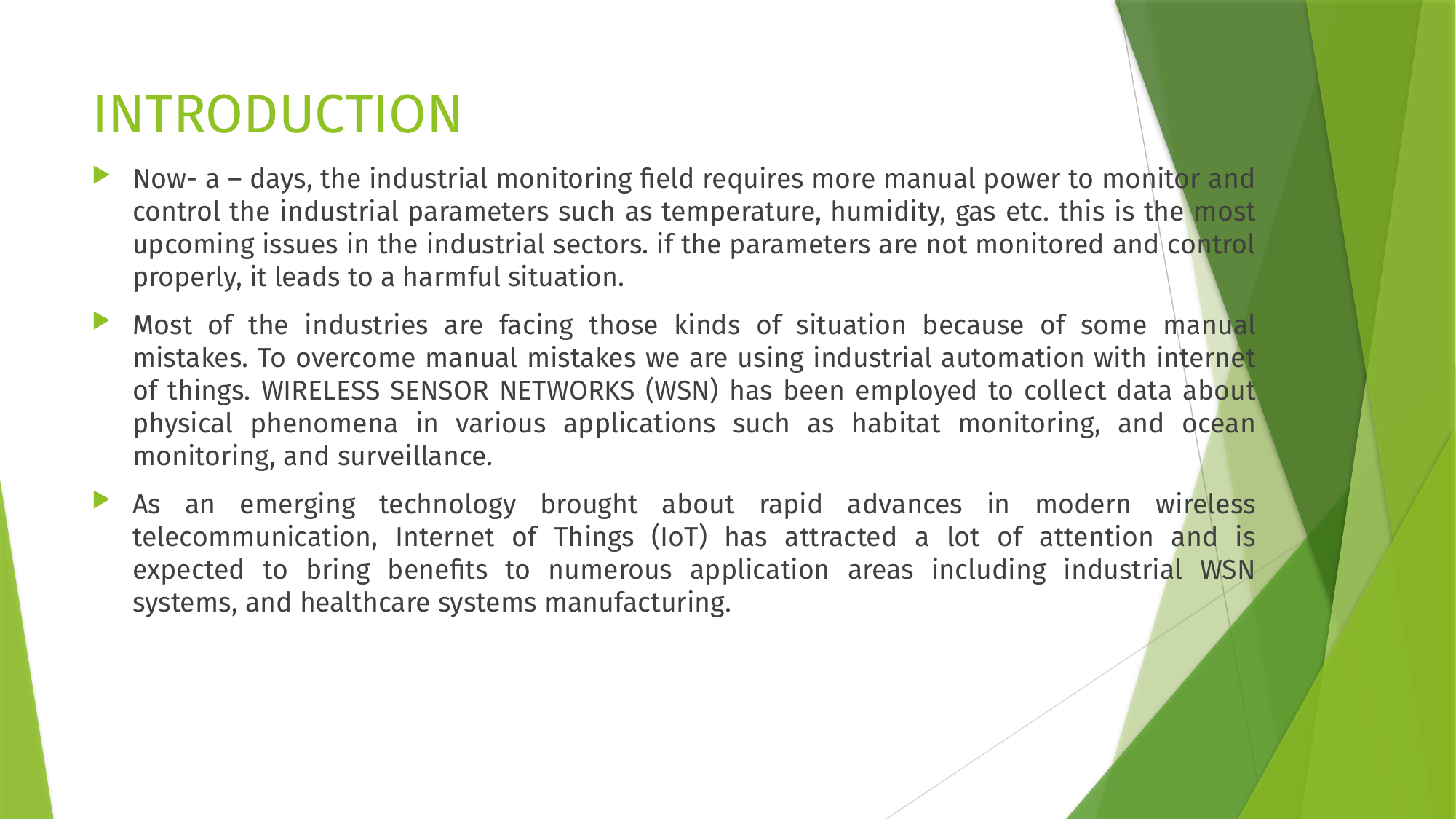

# INTRODUCTION
Now- a – days, the industrial monitoring field requires more manual power to monitor and control the industrial parameters such as temperature, humidity, gas etc. this is the most upcoming issues in the industrial sectors. if the parameters are not monitored and control properly, it leads to a harmful situation.
Most of the industries are facing those kinds of situation because of some manual mistakes. To overcome manual mistakes we are using industrial automation with internet of things. WIRELESS SENSOR NETWORKS (WSN) has been employed to collect data about physical phenomena in various applications such as habitat monitoring, and ocean monitoring, and surveillance.
As an emerging technology brought about rapid advances in modern wireless telecommunication, Internet of Things (IoT) has attracted a lot of attention and is expected to bring benefits to numerous application areas including industrial WSN systems, and healthcare systems manufacturing.